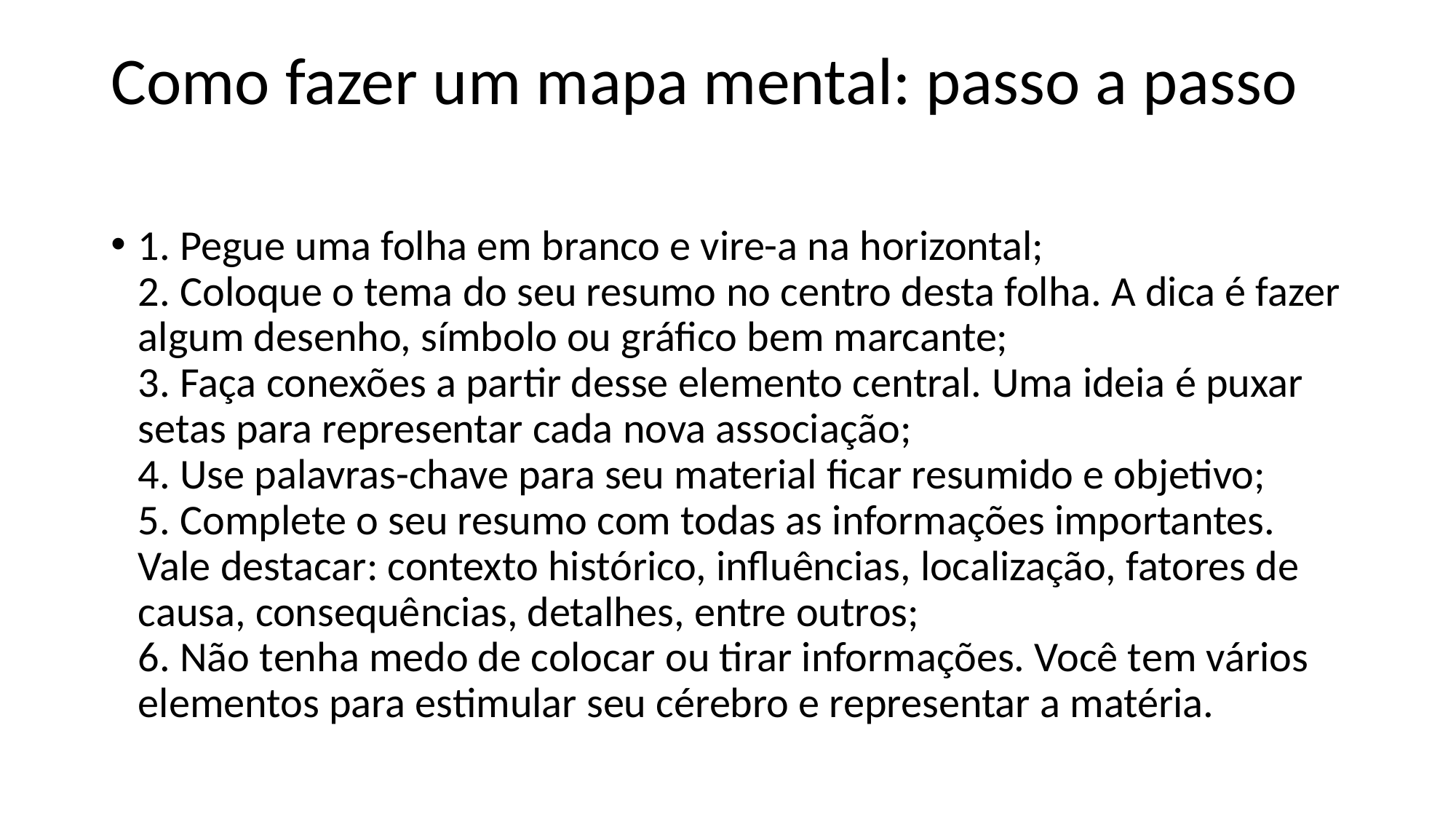

# Como fazer um mapa mental: passo a passo
1. Pegue uma folha em branco e vire-a na horizontal;
2. Coloque o tema do seu resumo no centro desta folha. A dica é fazer algum desenho, símbolo ou gráfico bem marcante;
3. Faça conexões a partir desse elemento central. Uma ideia é puxar setas para representar cada nova associação;
4. Use palavras-chave para seu material ficar resumido e objetivo;
5. Complete o seu resumo com todas as informações importantes. Vale destacar: contexto histórico, influências, localização, fatores de causa, consequências, detalhes, entre outros;
6. Não tenha medo de colocar ou tirar informações. Você tem vários elementos para estimular seu cérebro e representar a matéria.